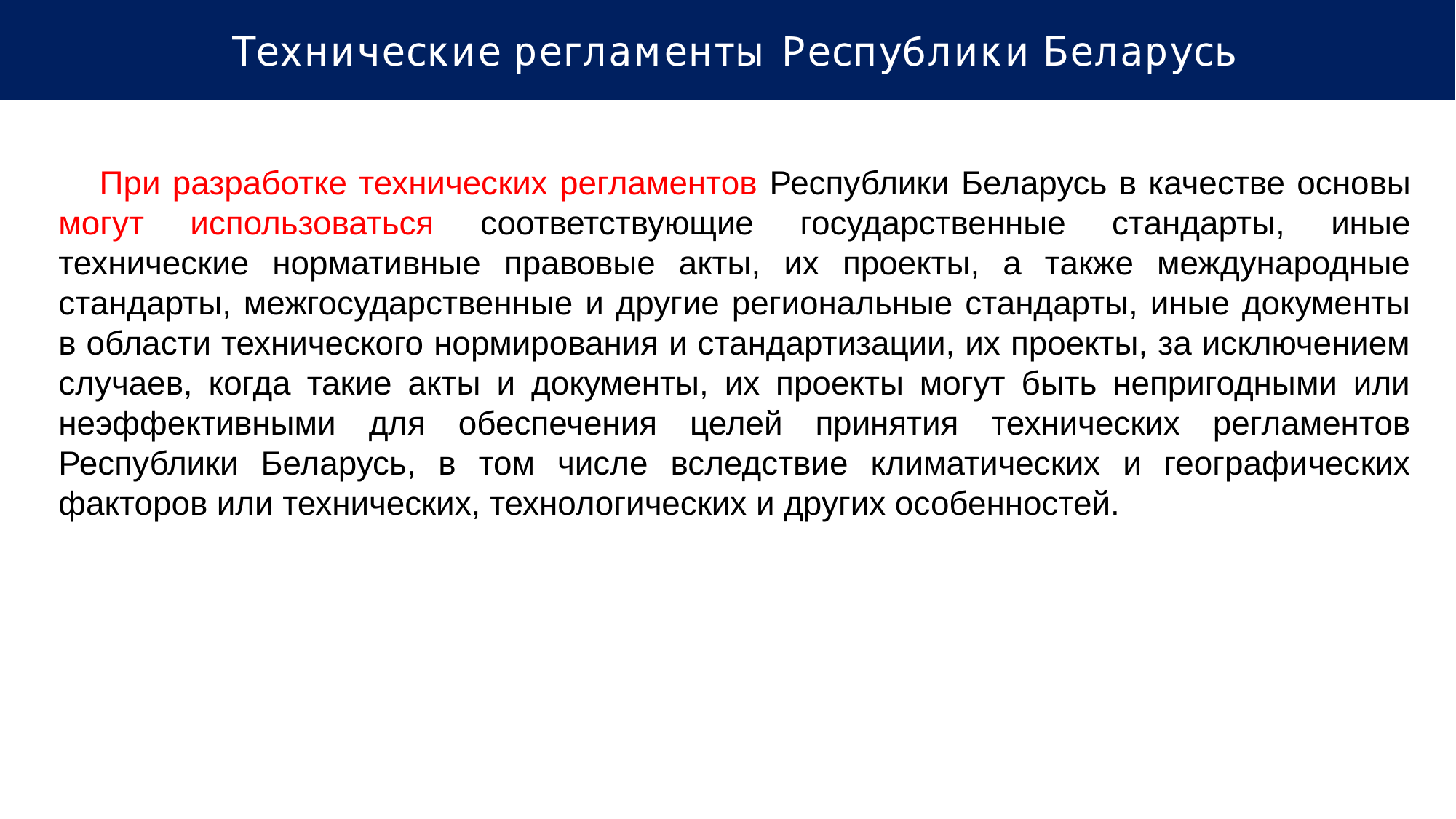

Технические регламенты Республики Беларусь
При разработке технических регламентов Республики Беларусь в качестве основы могут использоваться соответствующие государственные стандарты, иные технические нормативные правовые акты, их проекты, а также международные стандарты, межгосударственные и другие региональные стандарты, иные документы в области технического нормирования и стандартизации, их проекты, за исключением случаев, когда такие акты и документы, их проекты могут быть непригодными или неэффективными для обеспечения целей принятия технических регламентов Республики Беларусь, в том числе вследствие климатических и географических факторов или технических, технологических и других особенностей.